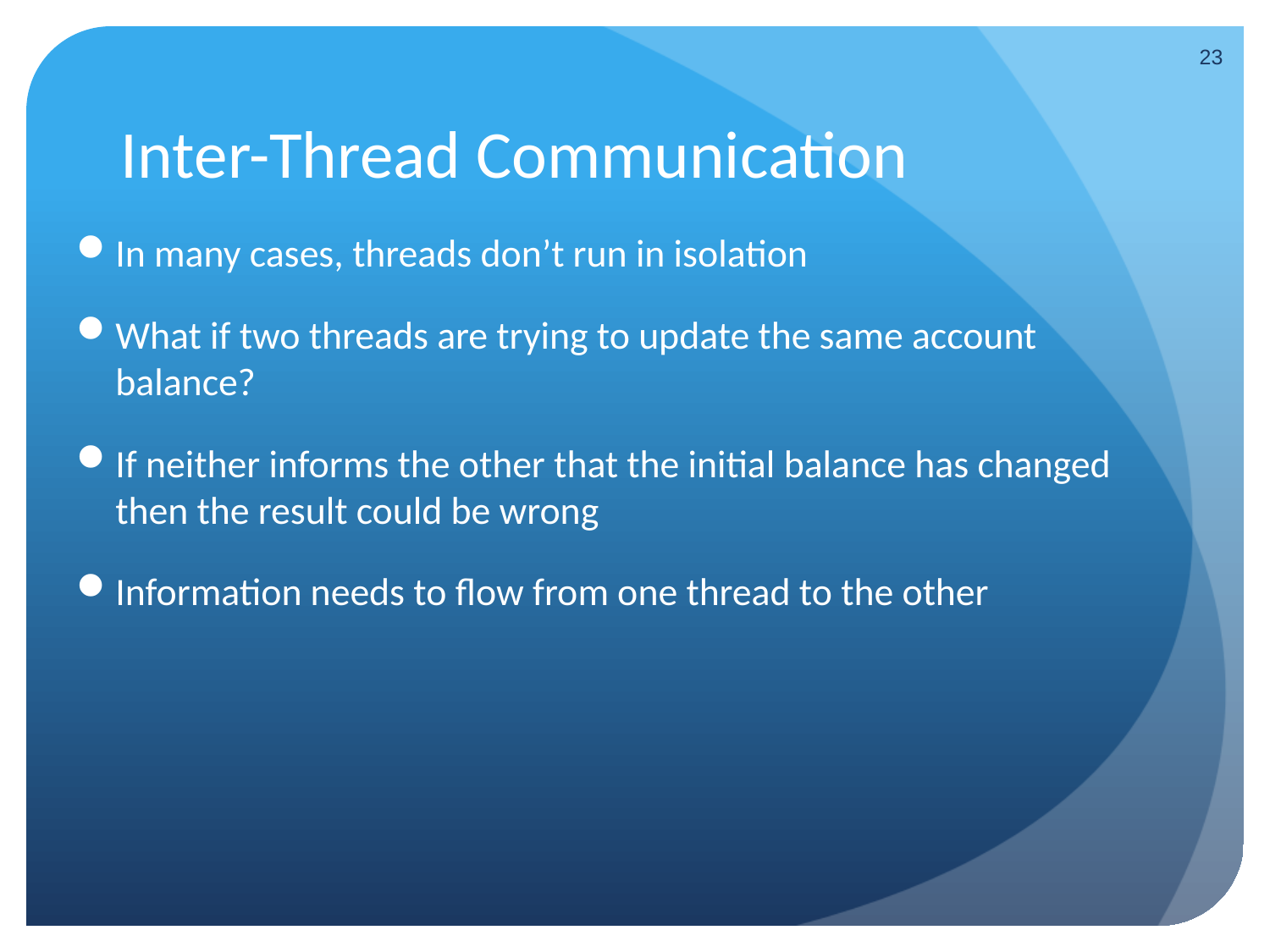

23
# Inter-Thread Communication
In many cases, threads don’t run in isolation
What if two threads are trying to update the same account balance?
If neither informs the other that the initial balance has changed then the result could be wrong
Information needs to flow from one thread to the other